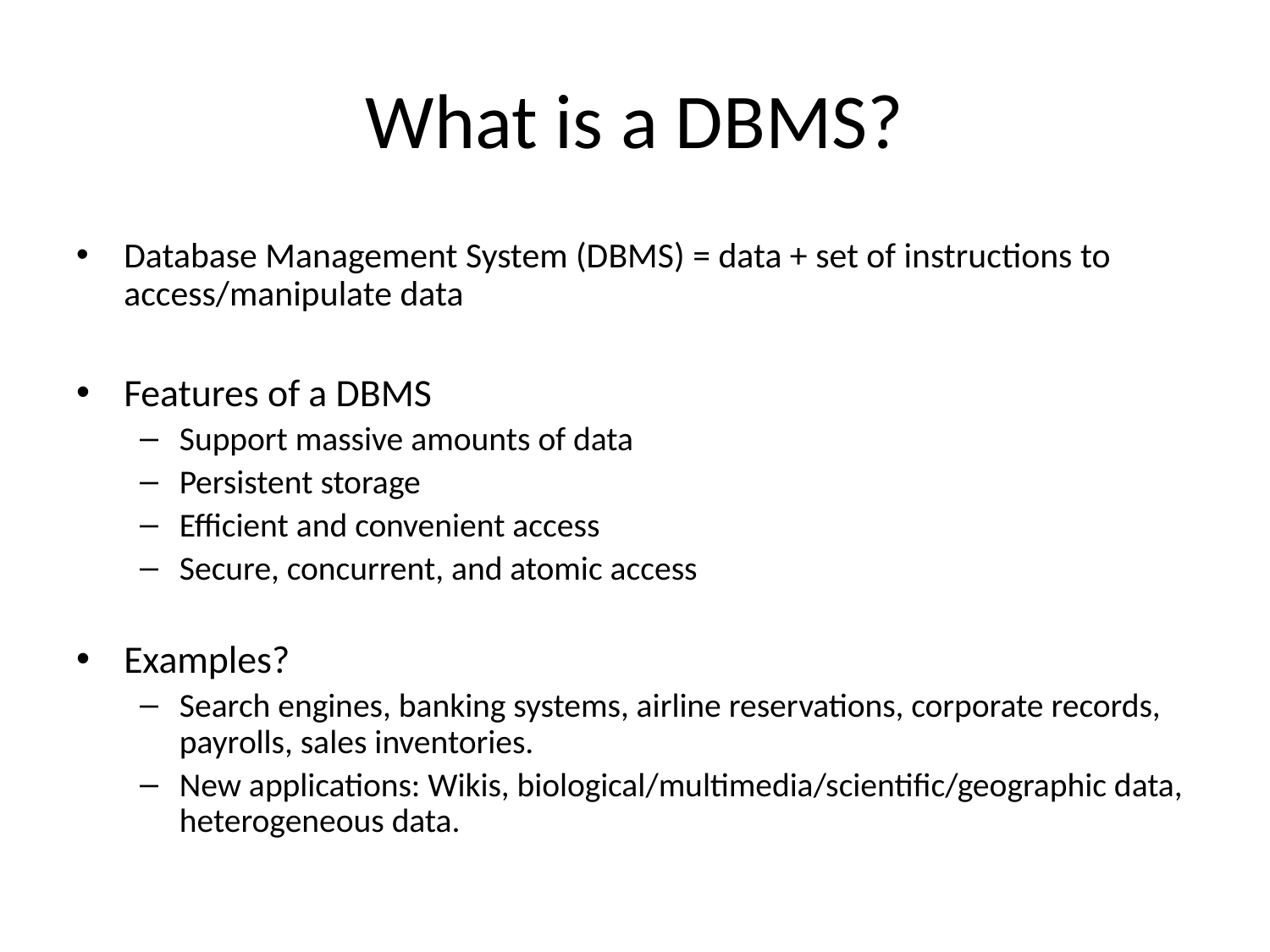

What is a DBMS?

Database Management System (DBMS) = data + set of instructions to access/manipulate data

Features of a DBMS
Support massive amounts of data
Persistent storage
Efficient and convenient access
Secure, concurrent, and atomic access

Examples?
Search engines, banking systems, airline reservations, corporate records, payrolls, sales inventories.
New applications: Wikis, biological/multimedia/scientific/geographic data, heterogeneous data.